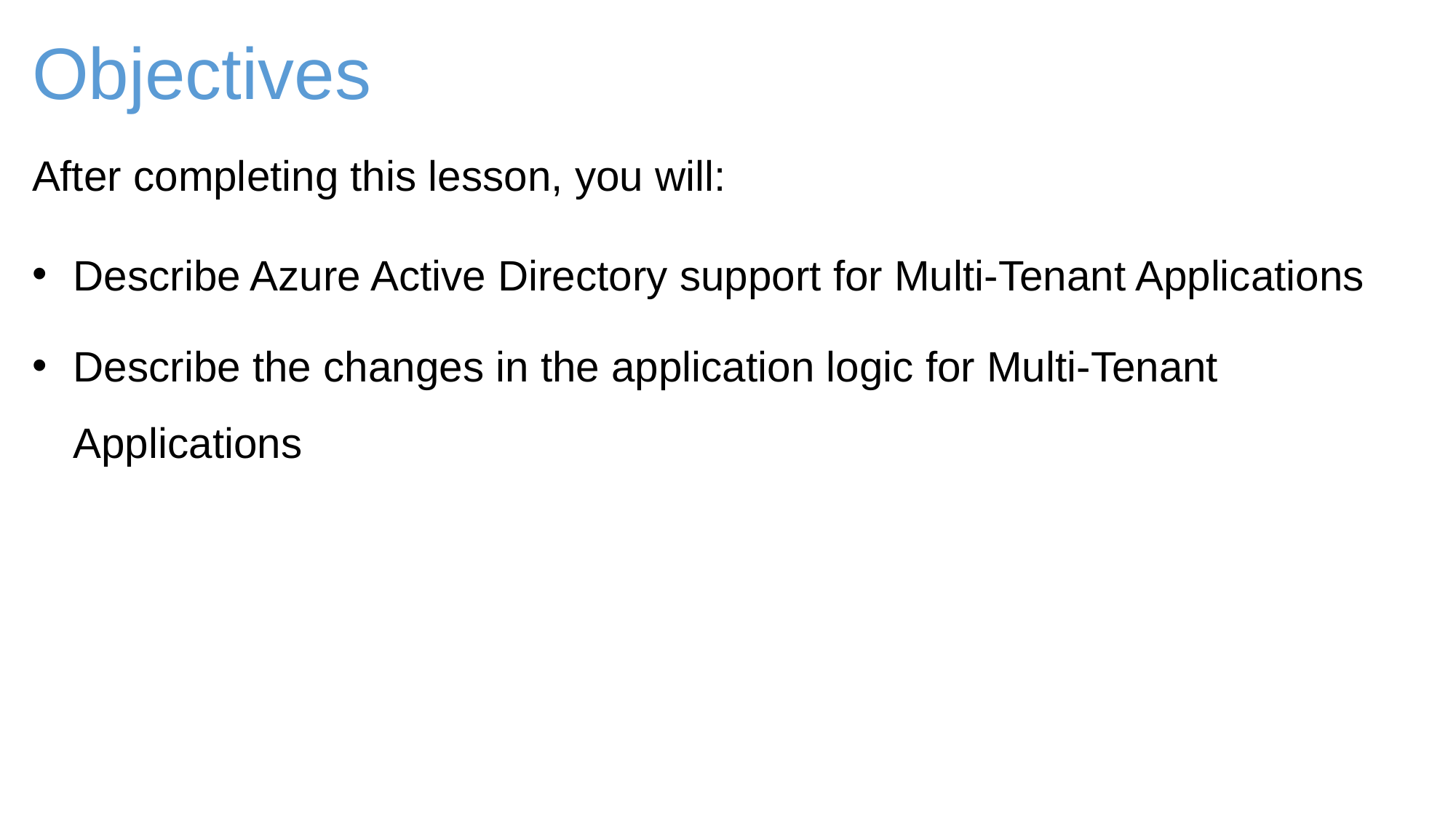

Describe Azure Active Directory support for Multi-Tenant Applications
Describe the changes in the application logic for Multi-Tenant Applications